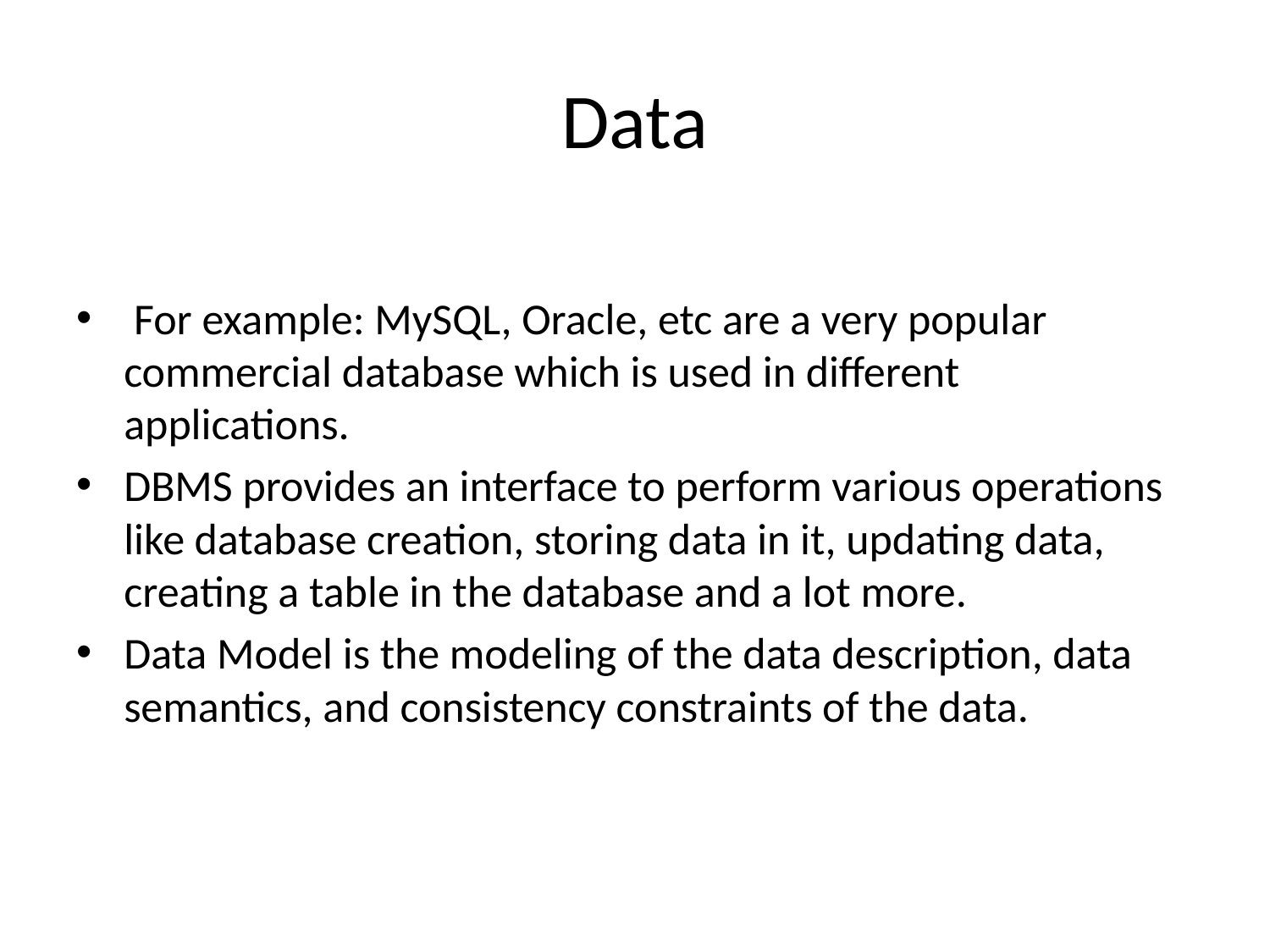

# Data

 For example: MySQL, Oracle, etc are a very popular commercial database which is used in different applications.
DBMS provides an interface to perform various operations like database creation, storing data in it, updating data, creating a table in the database and a lot more.
Data Model is the modeling of the data description, data semantics, and consistency constraints of the data.